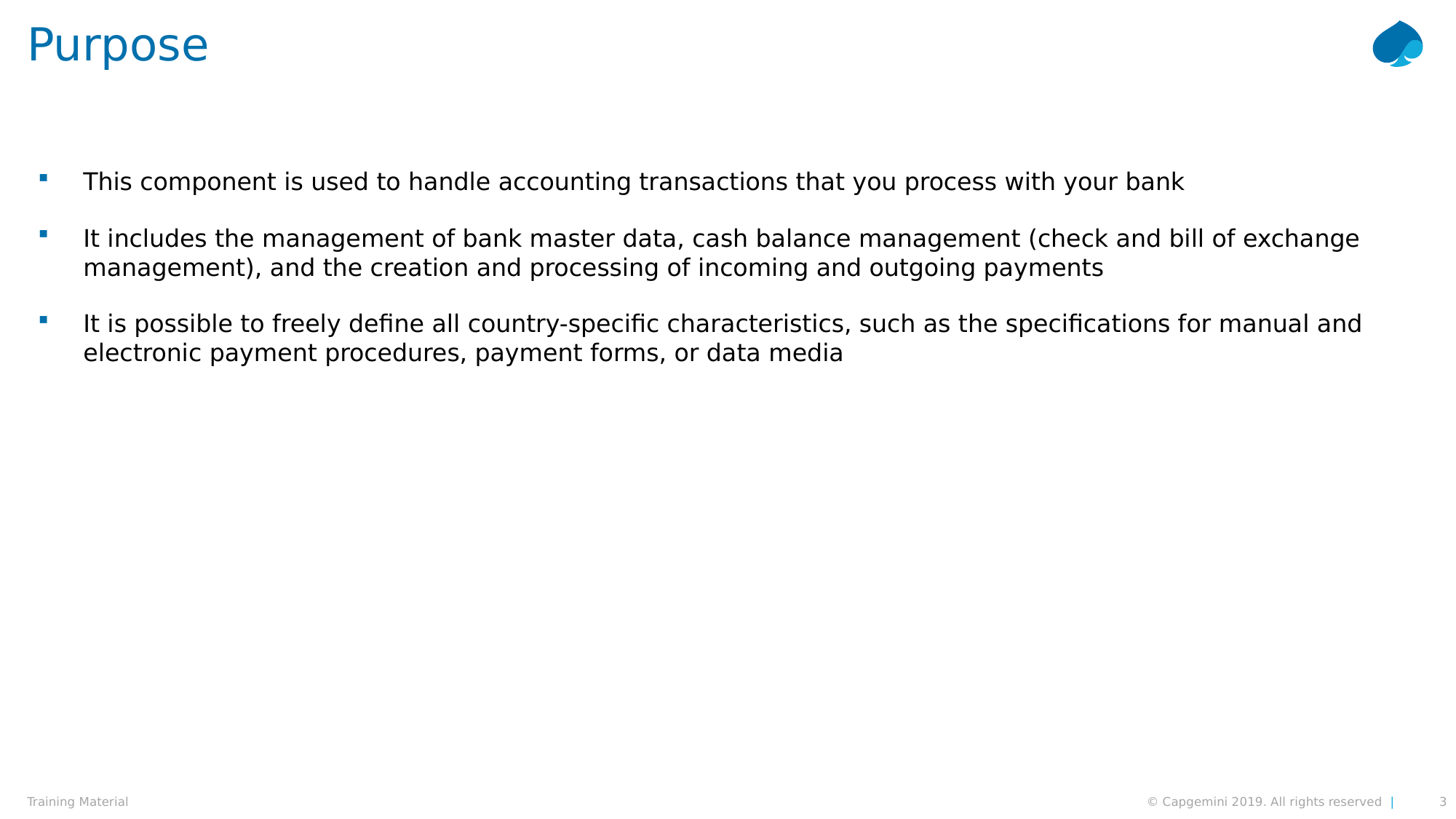

# Purpose
This component is used to handle accounting transactions that you process with your bank
It includes the management of bank master data, cash balance management (check and bill of exchange management), and the creation and processing of incoming and outgoing payments
It is possible to freely define all country-specific characteristics, such as the specifications for manual and electronic payment procedures, payment forms, or data media